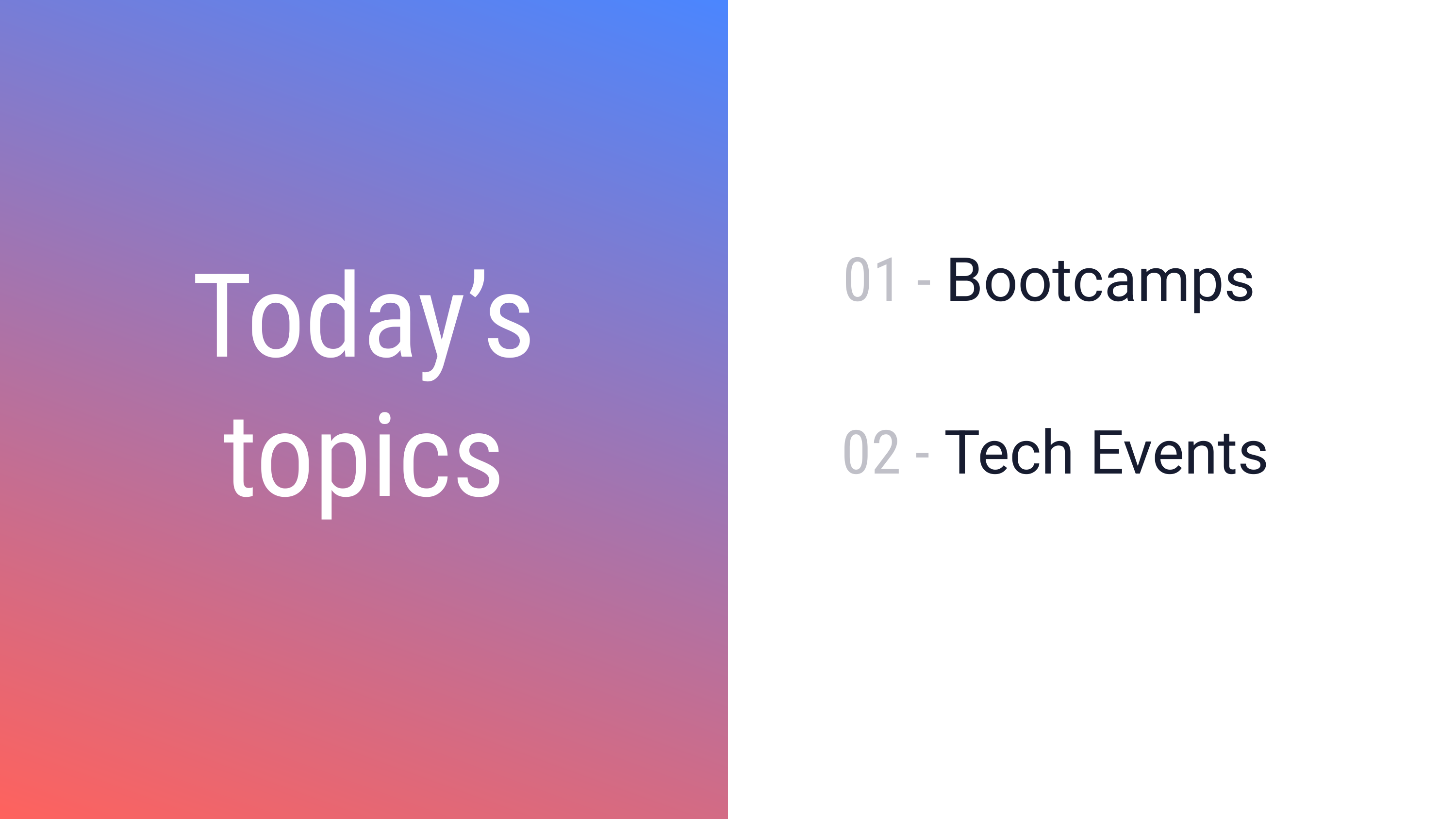

01 - Bootcamps
Today’s topics
02 - Tech Events